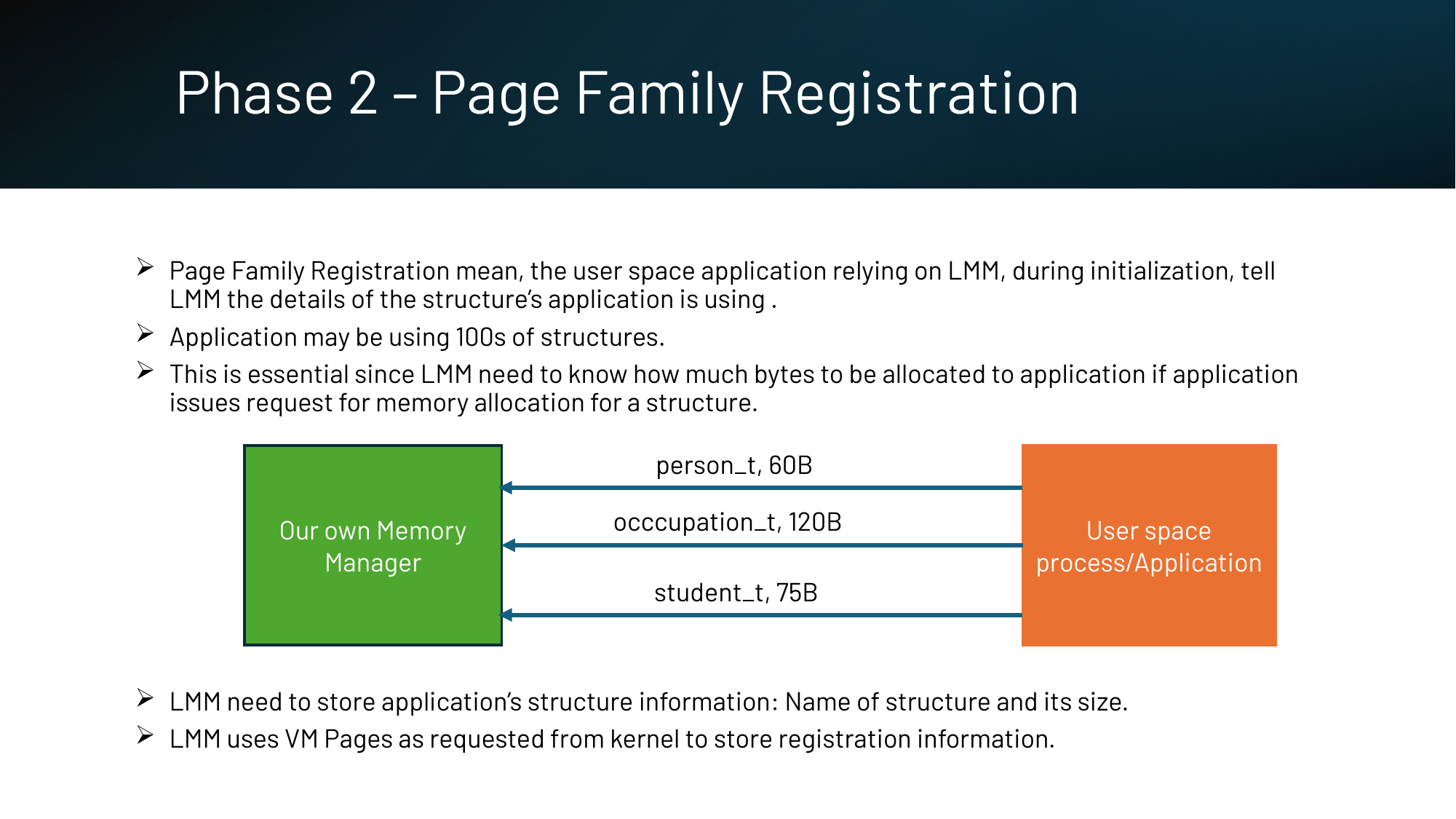

# Phase 2 – Page Family Registration
Page Family Registration mean, the user space application relying on LMM, during initialization, tell LMM the details of the structure’s application is using .
Application may be using 100s of structures.
This is essential since LMM need to know how much bytes to be allocated to application if application issues request for memory allocation for a structure.

LMM need to store application’s structure information: Name of structure and its size.
LMM uses VM Pages as requested from kernel to store registration information.
person_t, 60B
Our own Memory Manager
User space process/Application
occcupation_t, 120B
student_t, 75B